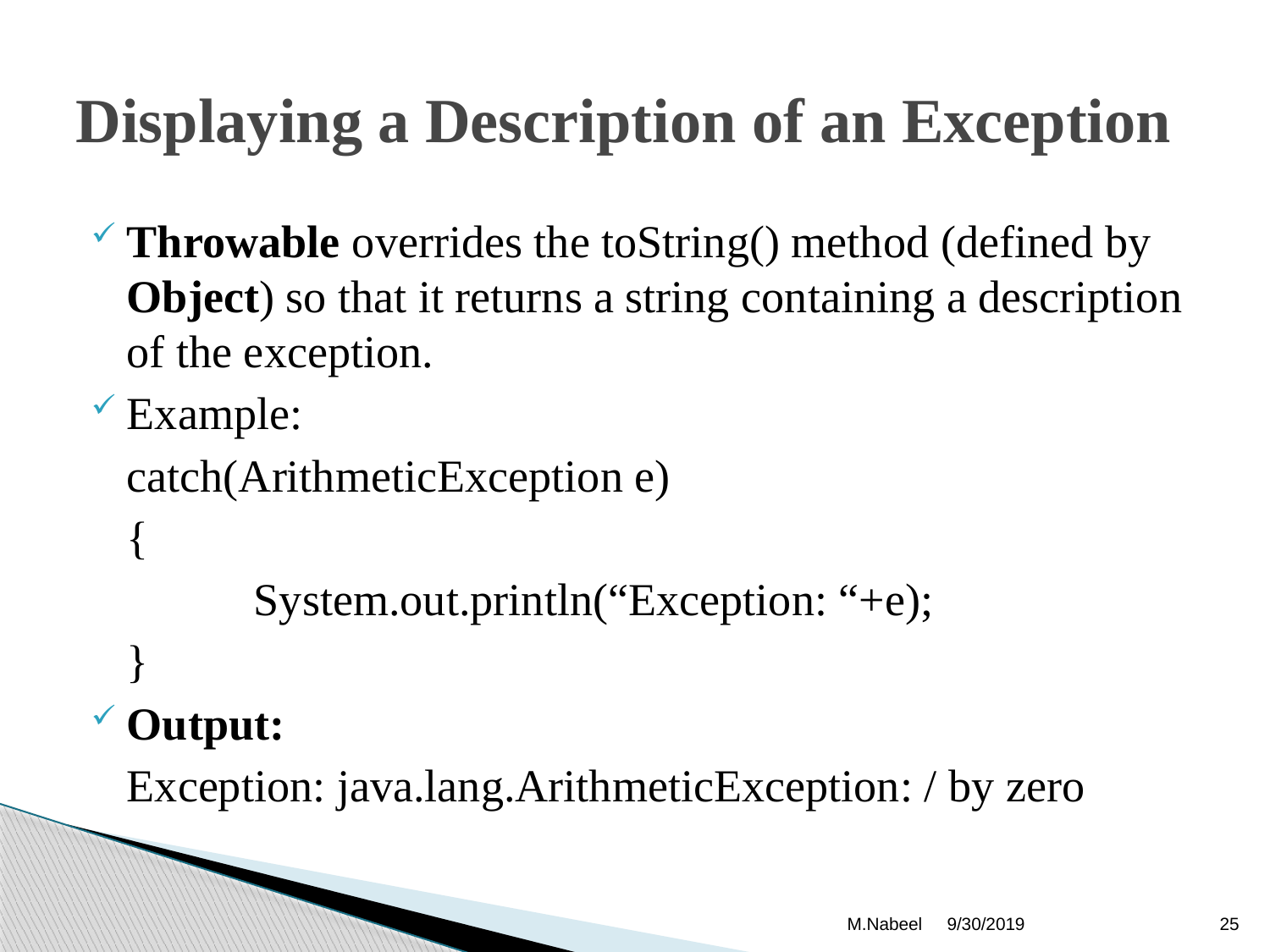

# Displaying a Description of an Exception
Throwable overrides the toString() method (defined by Object) so that it returns a string containing a description of the exception.
Example:
	catch(ArithmeticException e)
	{
		System.out.println(“Exception: “+e);
	}
Output:
	Exception: java.lang.ArithmeticException: / by zero
M.Nabeel
9/30/2019
25